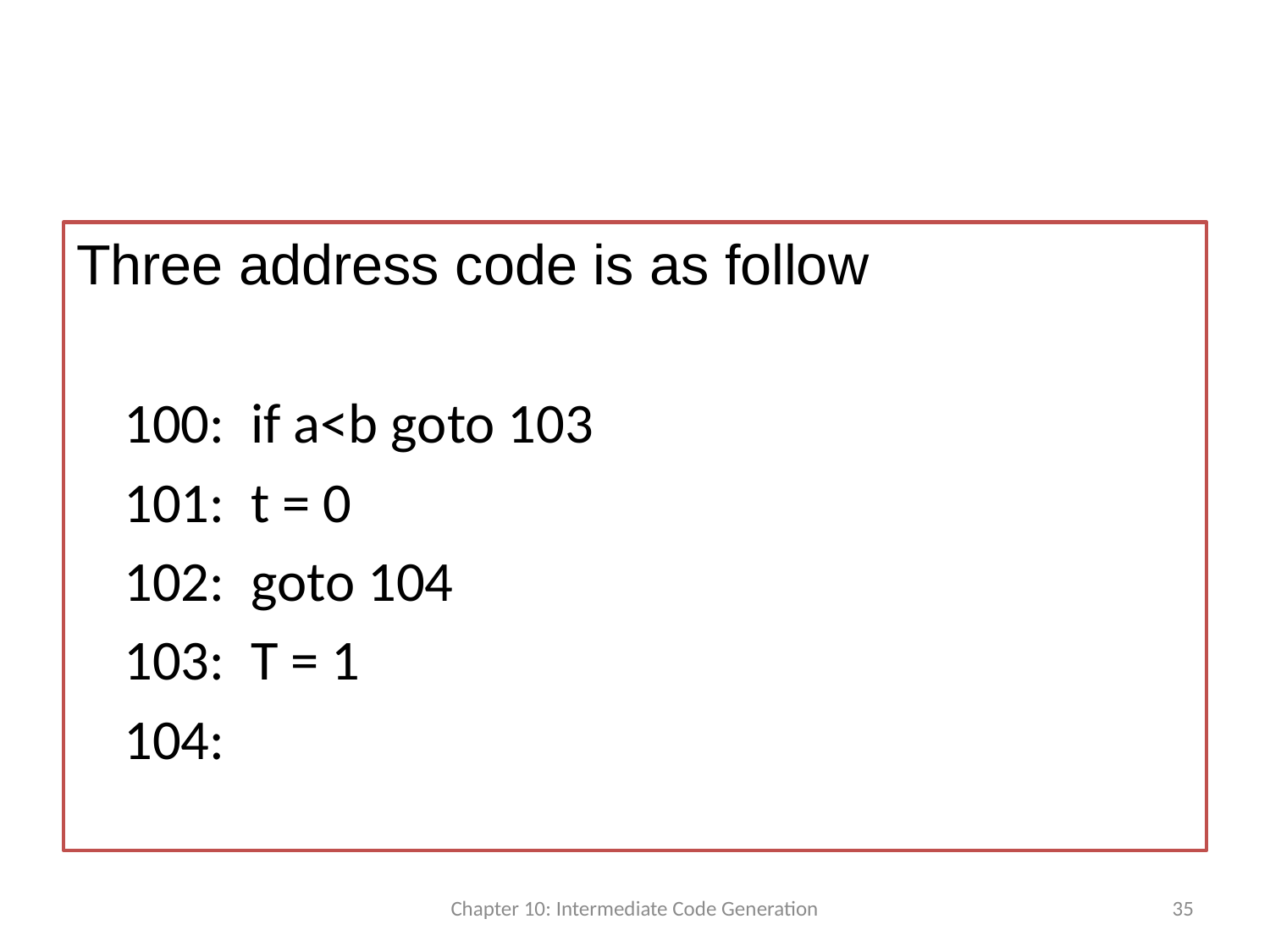

#
Three address code is as follow

	100:	if a<b goto 103
	101:	t = 0
	102:	goto 104
	103:	T = 1
	104:

Chapter 10: Intermediate Code Generation
35